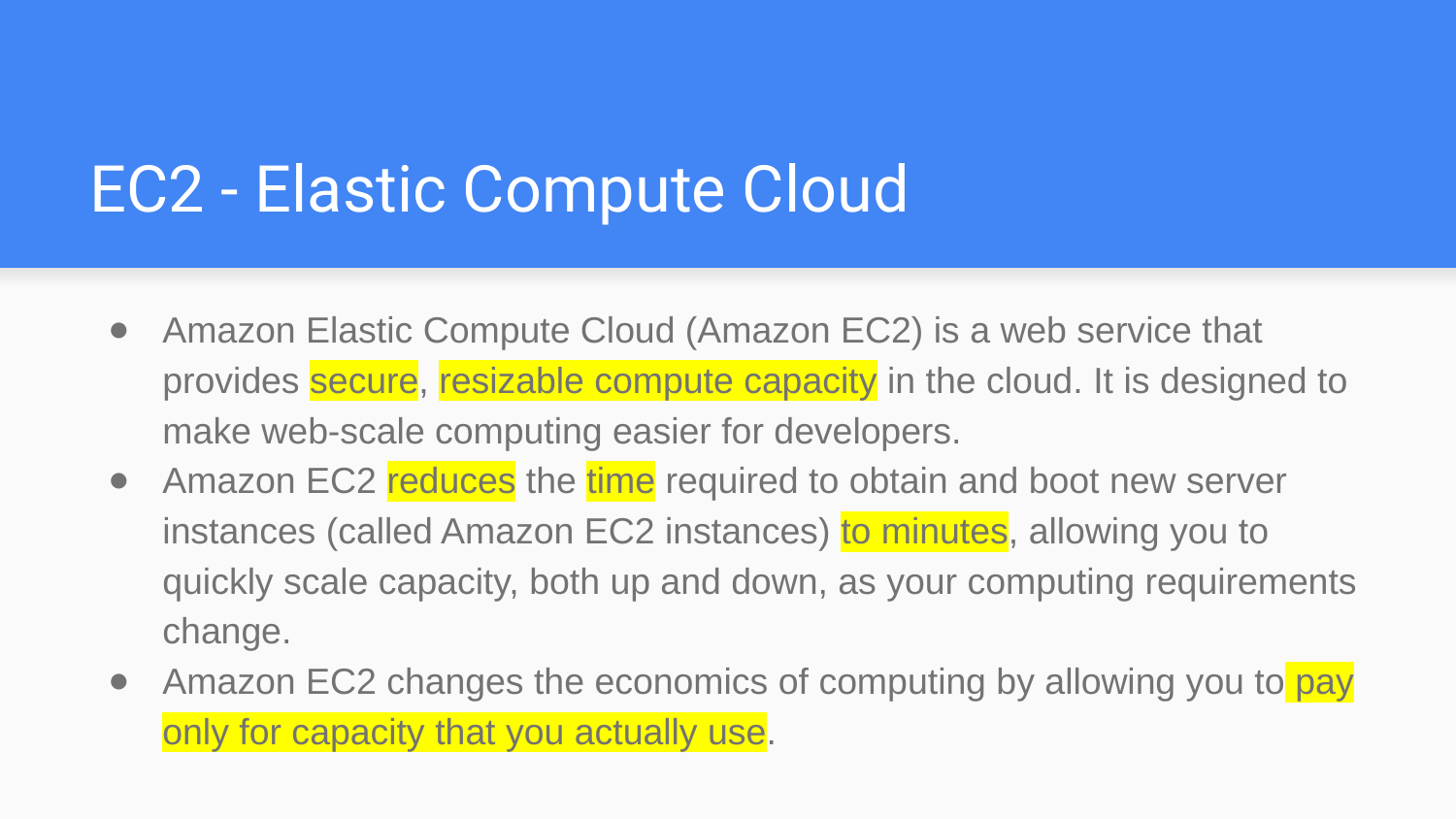

# EC2 - Elastic Compute Cloud
Amazon Elastic Compute Cloud (Amazon EC2) is a web service that provides secure, resizable compute capacity in the cloud. It is designed to make web-scale computing easier for developers.
Amazon EC2 reduces the time required to obtain and boot new server instances (called Amazon EC2 instances) to minutes, allowing you to quickly scale capacity, both up and down, as your computing requirements change.
Amazon EC2 changes the economics of computing by allowing you to pay only for capacity that you actually use.